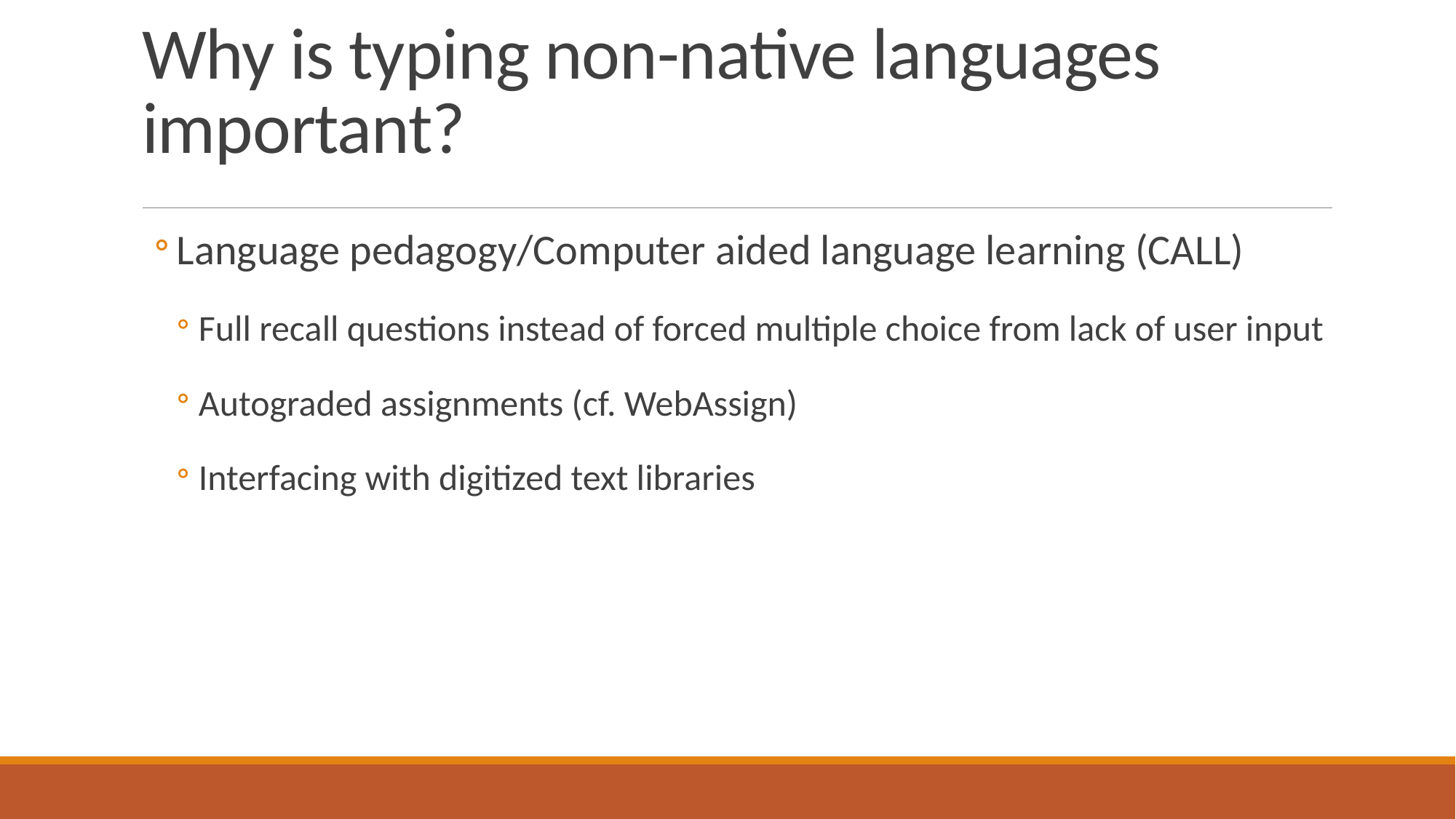

# Why is typing non-native languages important?
Language pedagogy/Computer aided language learning (CALL)
Full recall questions instead of forced multiple choice from lack of user input
Autograded assignments (cf. WebAssign)
Interfacing with digitized text libraries